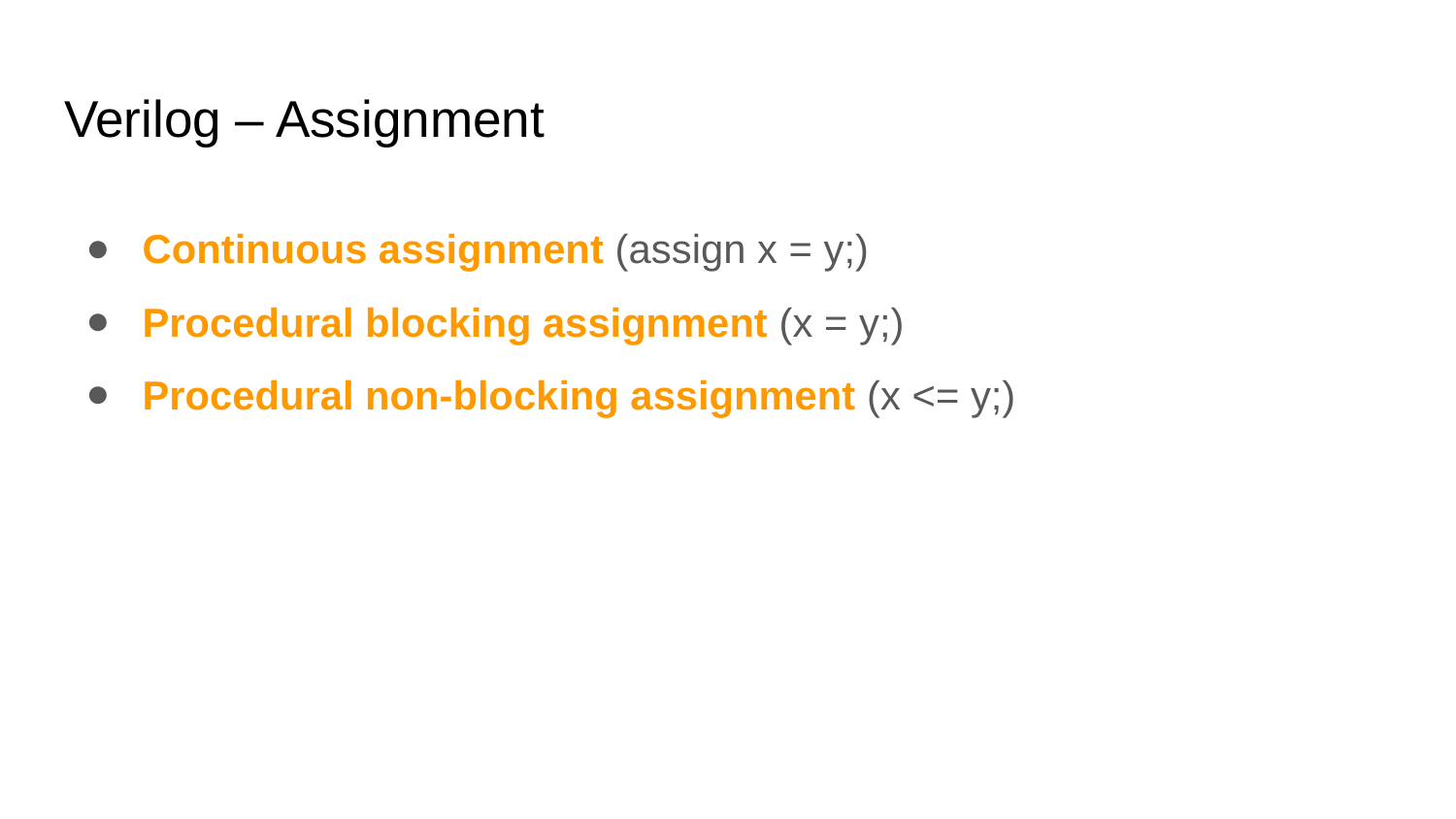

# Verilog – Assignment
Continuous assignment (assign x = y;)
Procedural blocking assignment (x = y;)
Procedural non-blocking assignment (x <= y;)